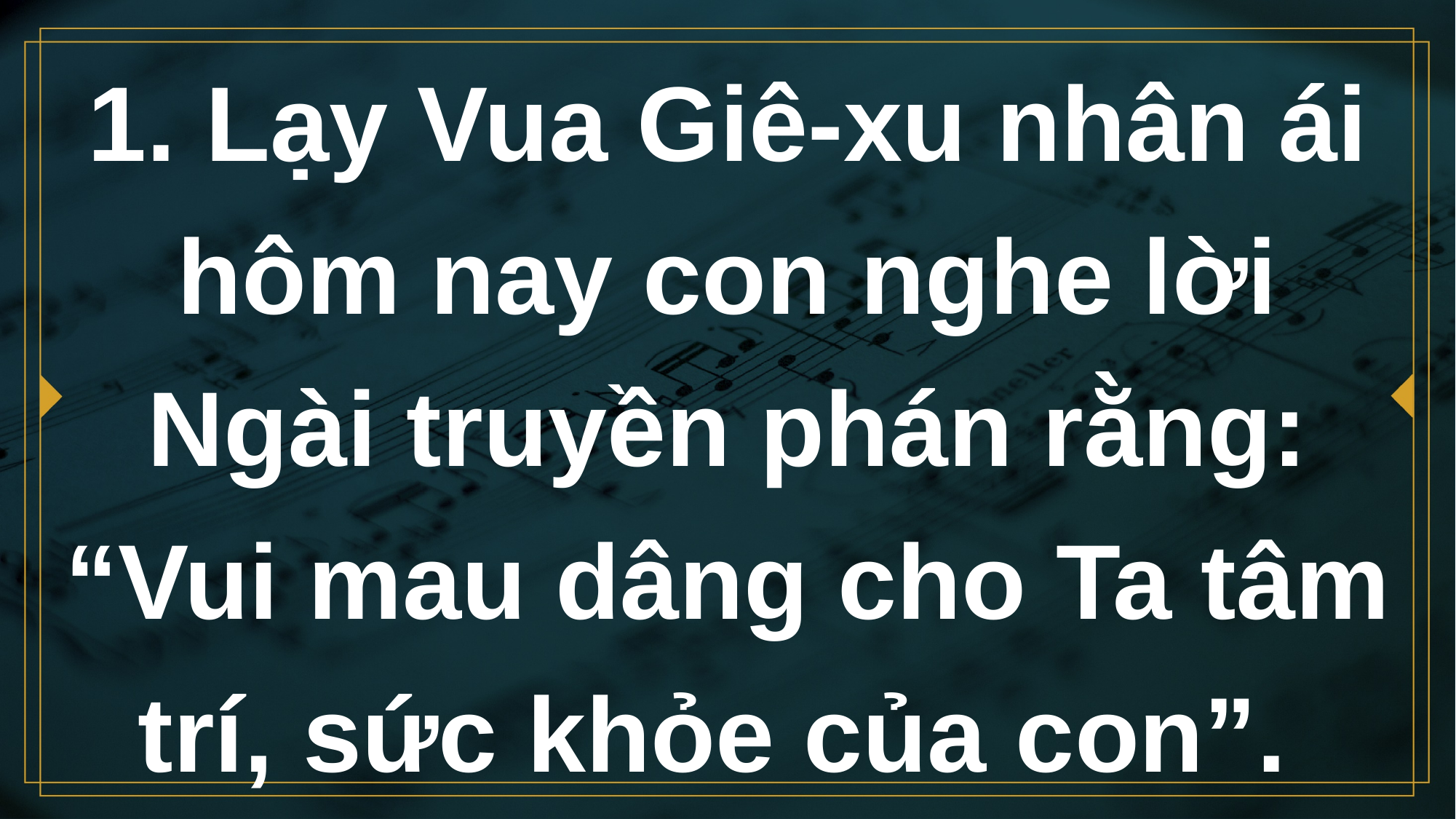

# 1. Lạy Vua Giê-xu nhân ái hôm nay con nghe lời Ngài truyền phán rằng: “Vui mau dâng cho Ta tâm trí, sức khỏe của con”.